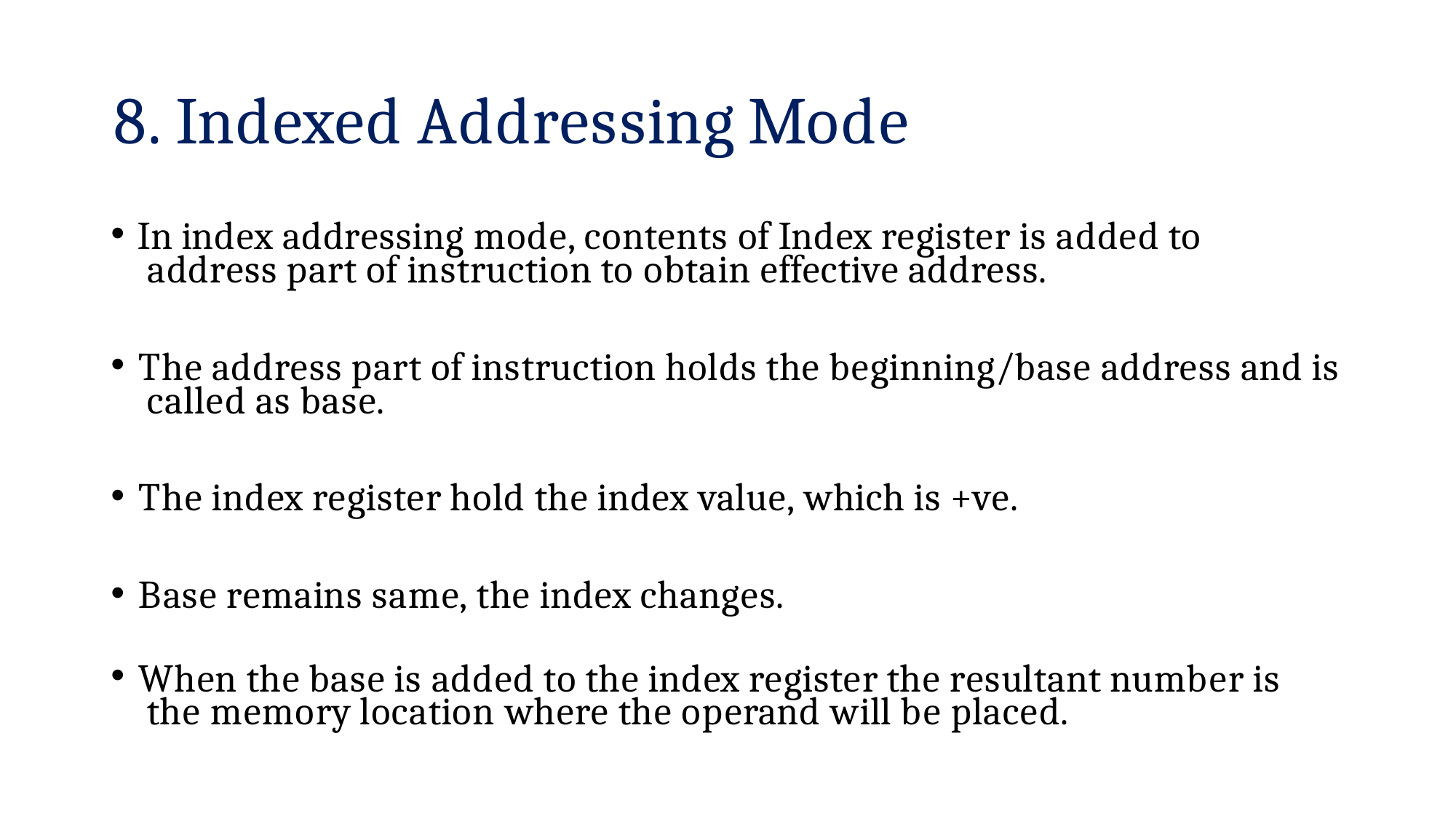

# 8. Indexed Addressing Mode
In index addressing mode, contents of Index register is added to  address part of instruction to obtain effective address.

The address part of instruction holds the beginning/base address and is  called as base.

The index register hold the index value, which is +ve.

Base remains same, the index changes.

When the base is added to the index register the resultant number is  the memory location where the operand will be placed.